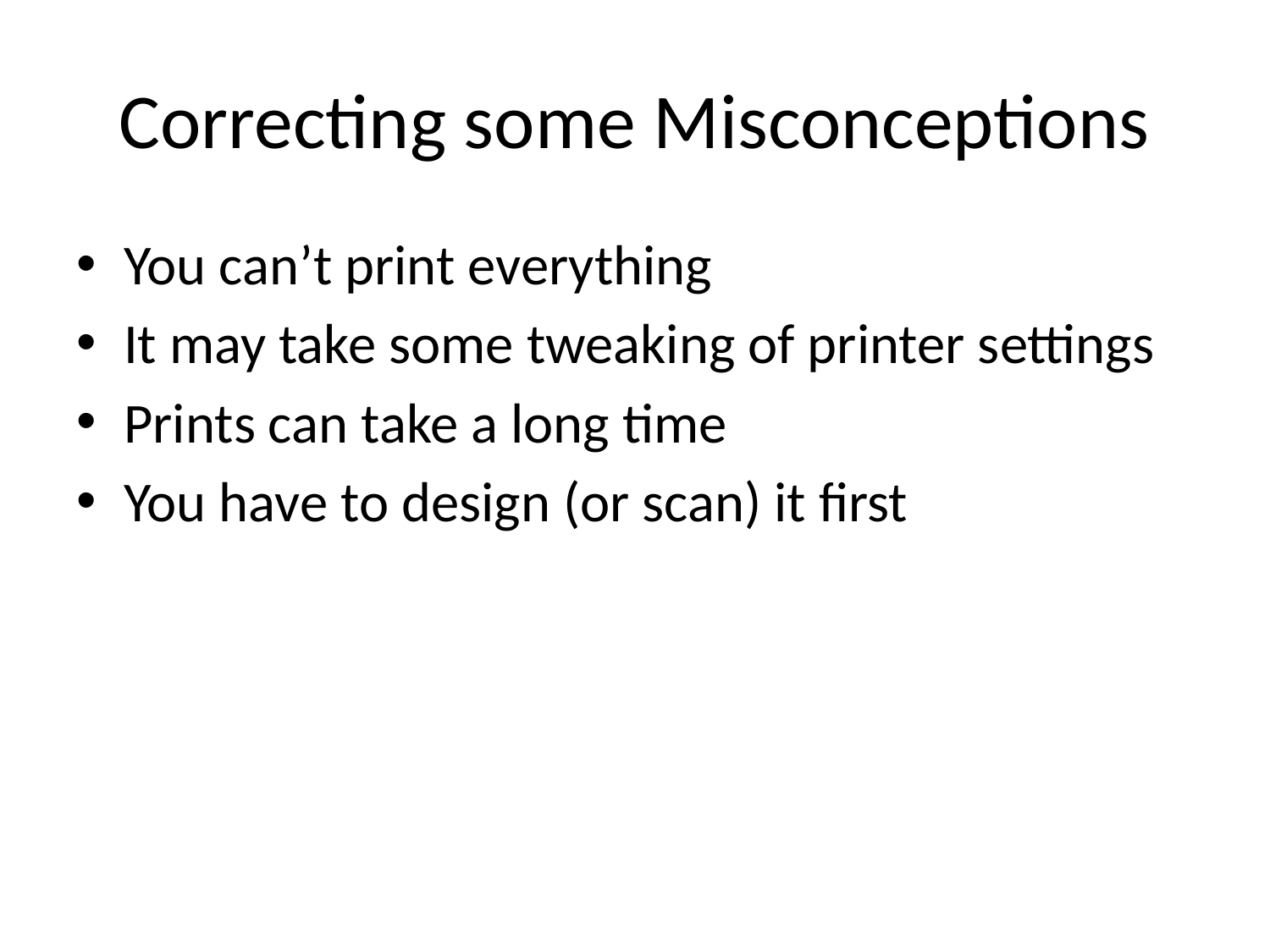

# Correcting some Misconceptions
You can’t print everything
It may take some tweaking of printer settings
Prints can take a long time
You have to design (or scan) it first